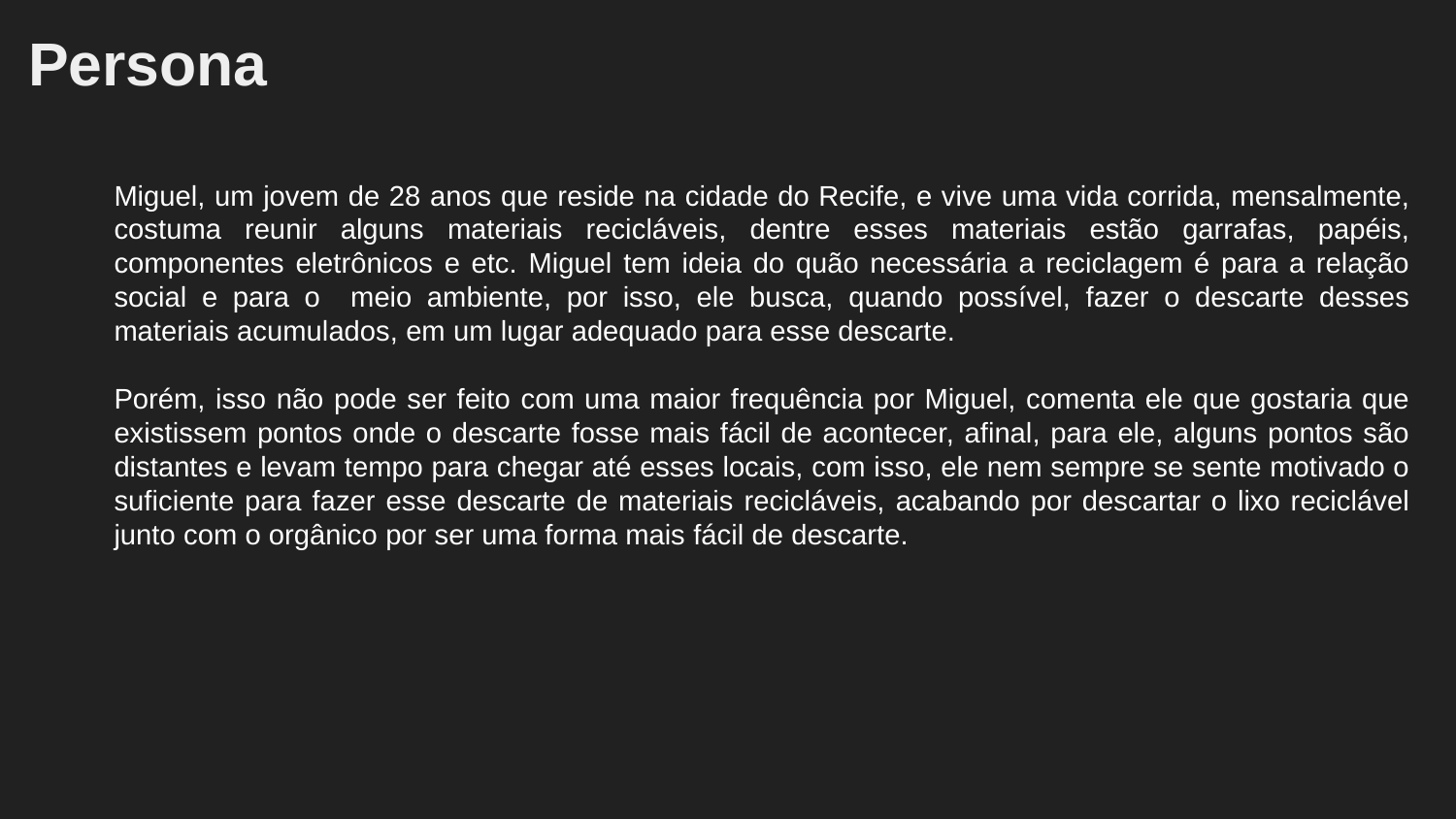

Persona
Miguel, um jovem de 28 anos que reside na cidade do Recife, e vive uma vida corrida, mensalmente, costuma reunir alguns materiais recicláveis, dentre esses materiais estão garrafas, papéis, componentes eletrônicos e etc. Miguel tem ideia do quão necessária a reciclagem é para a relação social e para o  meio ambiente, por isso, ele busca, quando possível, fazer o descarte desses materiais acumulados, em um lugar adequado para esse descarte.

Porém, isso não pode ser feito com uma maior frequência por Miguel, comenta ele que gostaria que existissem pontos onde o descarte fosse mais fácil de acontecer, afinal, para ele, alguns pontos são distantes e levam tempo para chegar até esses locais, com isso, ele nem sempre se sente motivado o suficiente para fazer esse descarte de materiais recicláveis, acabando por descartar o lixo reciclável junto com o orgânico por ser uma forma mais fácil de descarte.